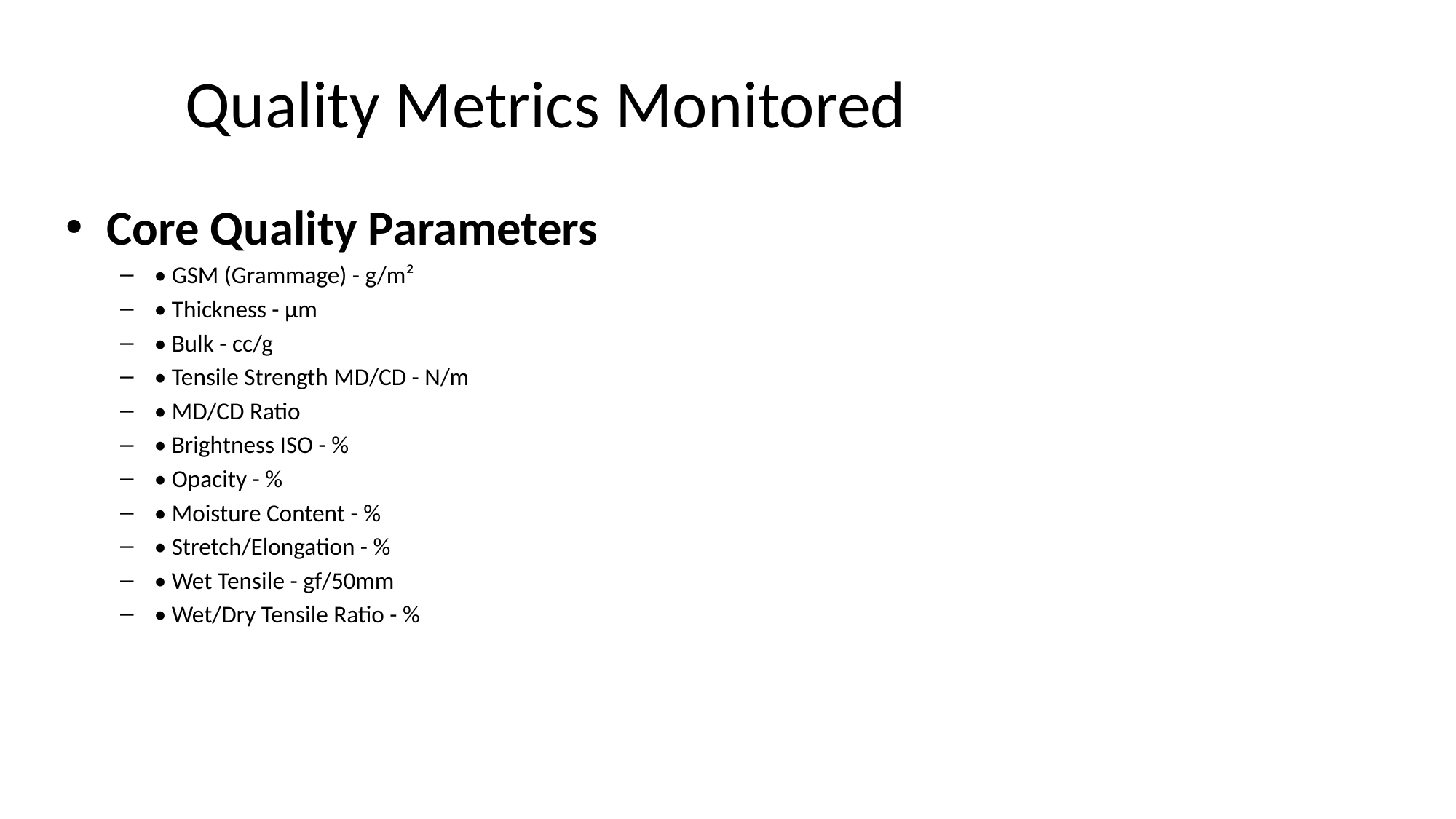

# Quality Metrics Monitored
Core Quality Parameters
• GSM (Grammage) - g/m²
• Thickness - μm
• Bulk - cc/g
• Tensile Strength MD/CD - N/m
• MD/CD Ratio
• Brightness ISO - %
• Opacity - %
• Moisture Content - %
• Stretch/Elongation - %
• Wet Tensile - gf/50mm
• Wet/Dry Tensile Ratio - %